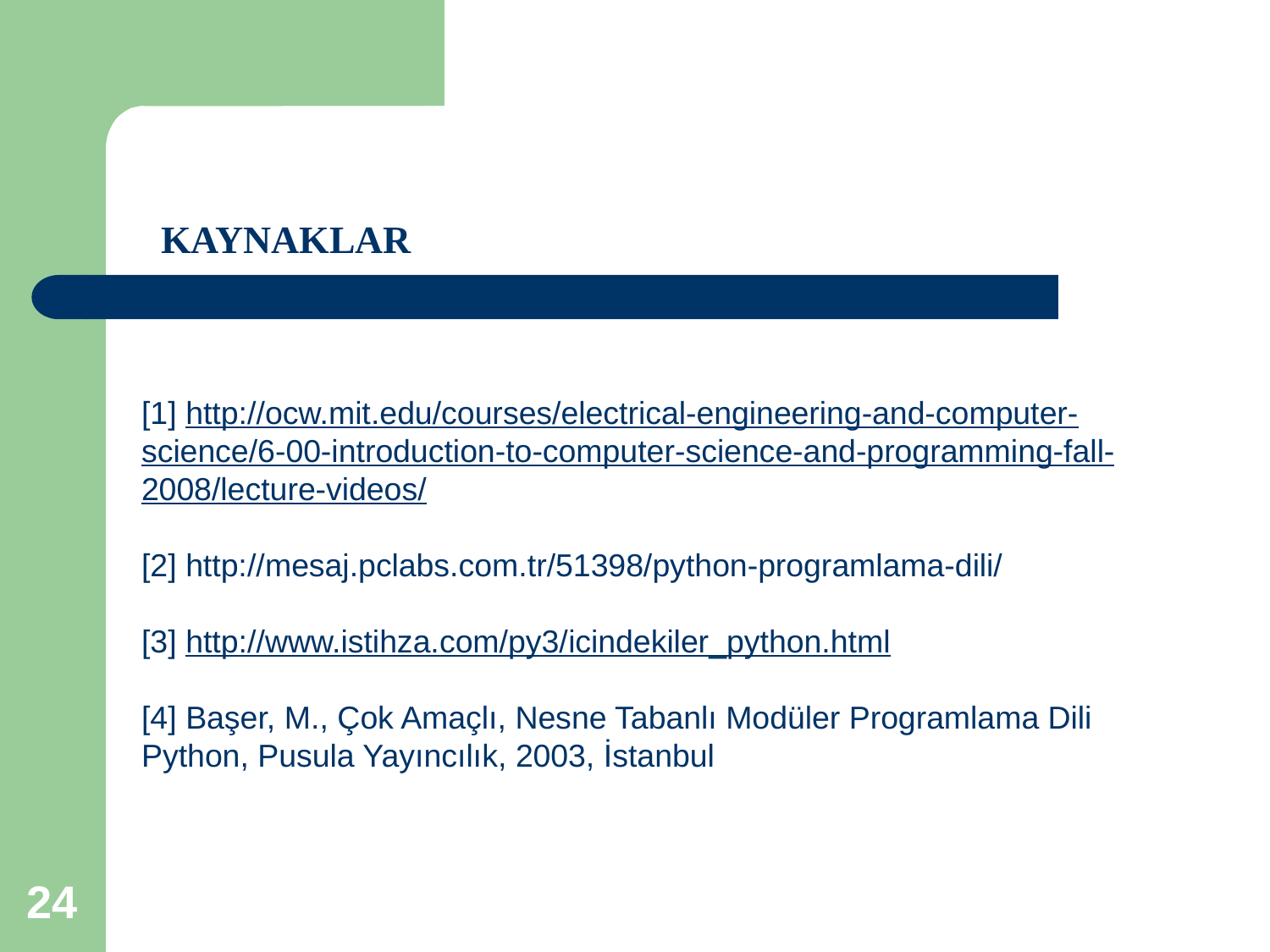

KAYNAKLAR
[1] http://ocw.mit.edu/courses/electrical-engineering-and-computer-science/6-00-introduction-to-computer-science-and-programming-fall-2008/lecture-videos/

[2] http://mesaj.pclabs.com.tr/51398/python-programlama-dili/

[3] http://www.istihza.com/py3/icindekiler_python.html

[4] Başer, M., Çok Amaçlı, Nesne Tabanlı Modüler Programlama Dili Python, Pusula Yayıncılık, 2003, İstanbul

24